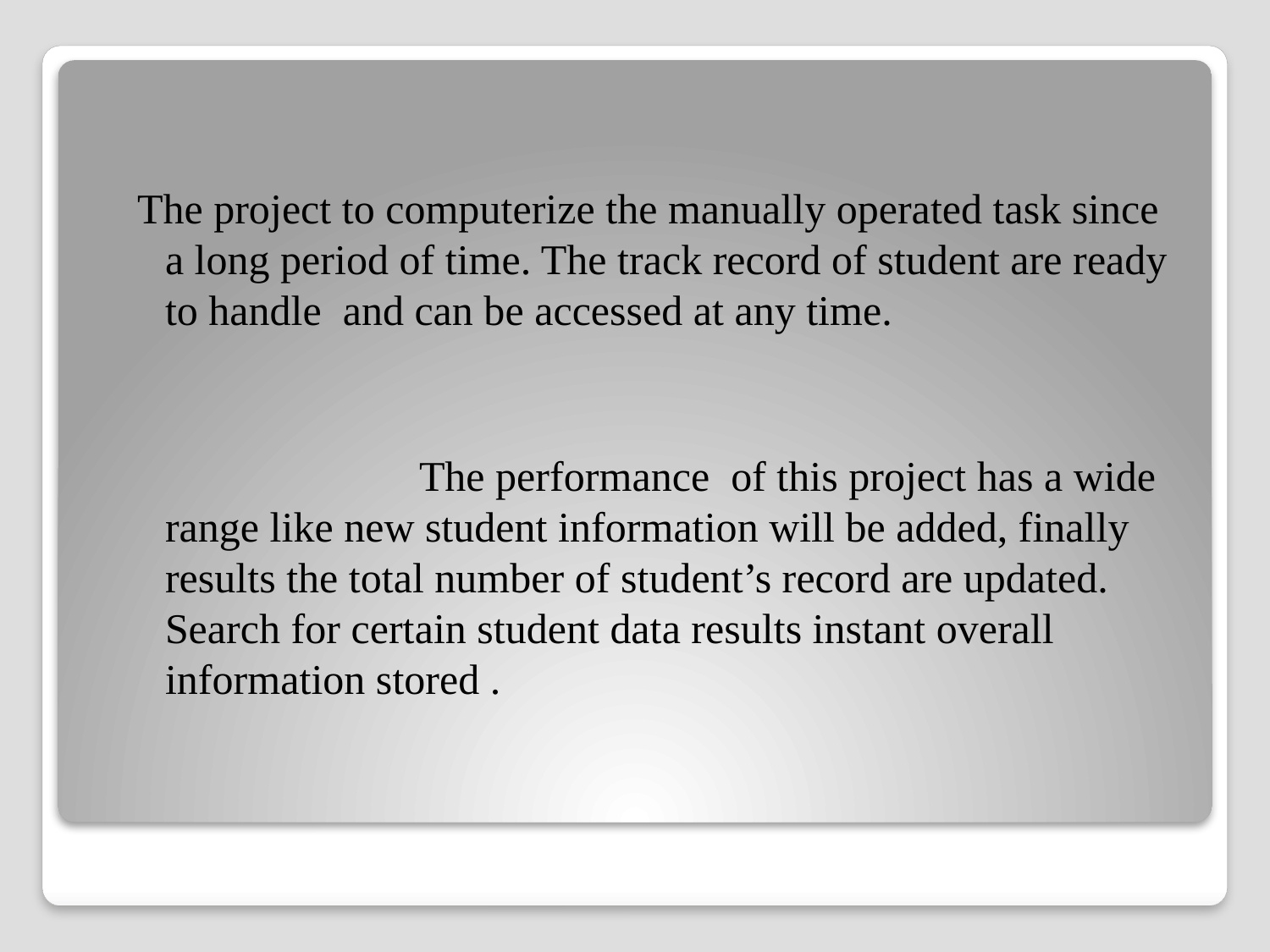

The project to computerize the manually operated task since a long period of time. The track record of student are ready to handle  and can be accessed at any time.

			The performance  of this project has a wide range like new student information will be added, finally results the total number of student’s record are updated. Search for certain student data results instant overall information stored .